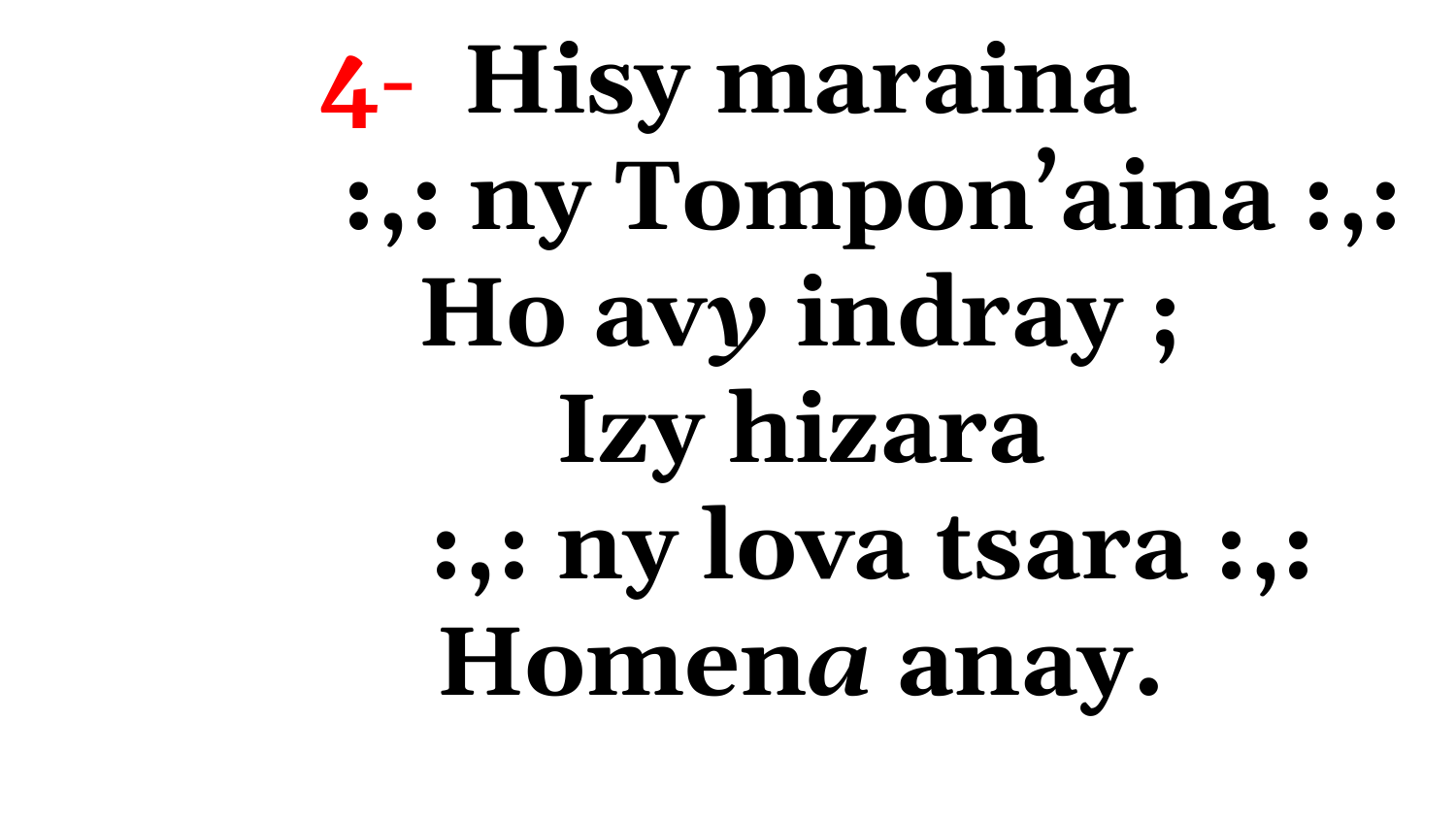

# 4- 	Hisy maraina :,: ny Tompon’aina :,: Ho avy indray ; Izy hizara :,: ny lova tsara :,: Homena anay.